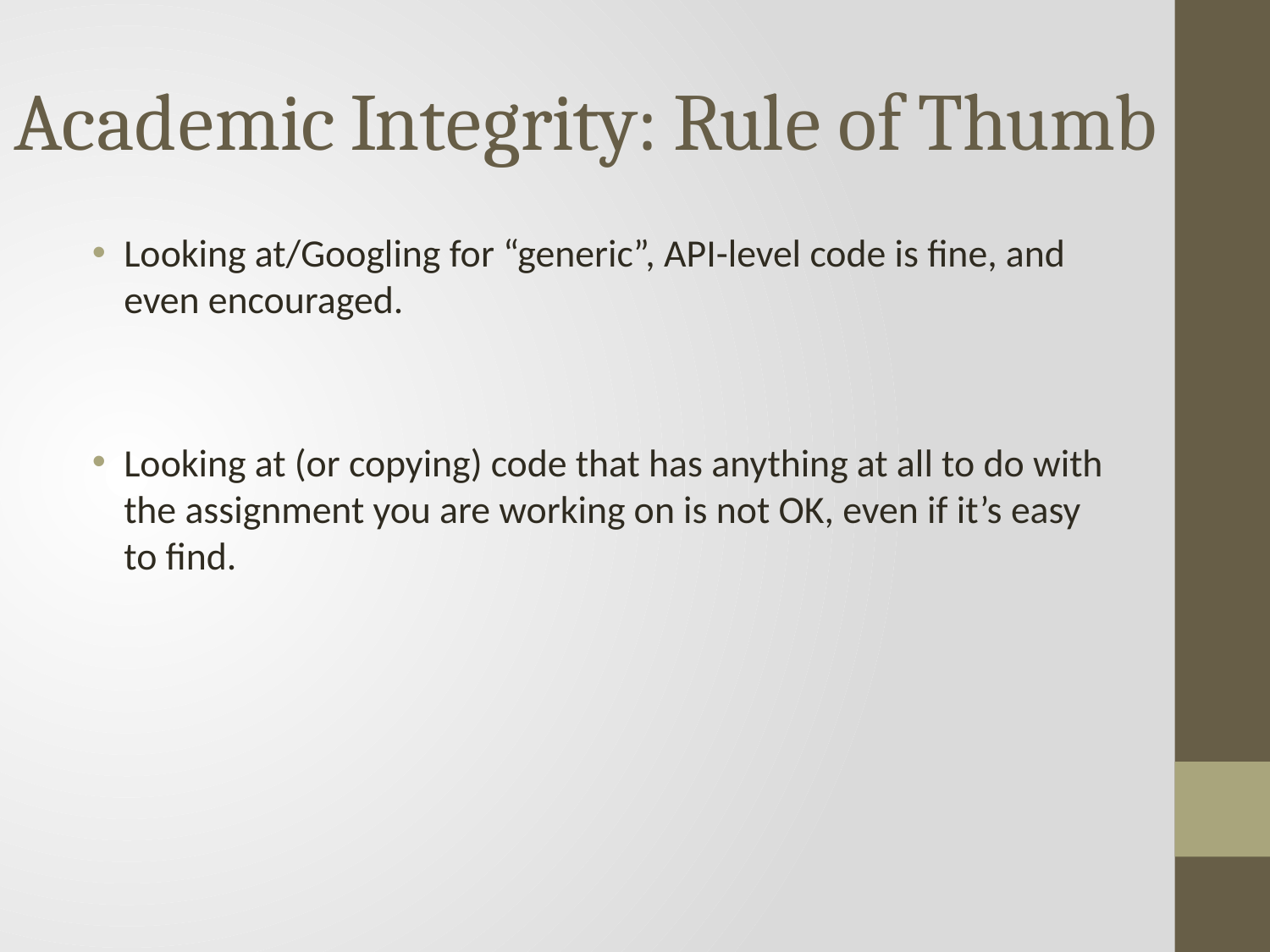

# Academic Integrity: Rule of Thumb
Looking at/Googling for “generic”, API-level code is fine, and even encouraged.

Looking at (or copying) code that has anything at all to do with the assignment you are working on is not OK, even if it’s easy to find.